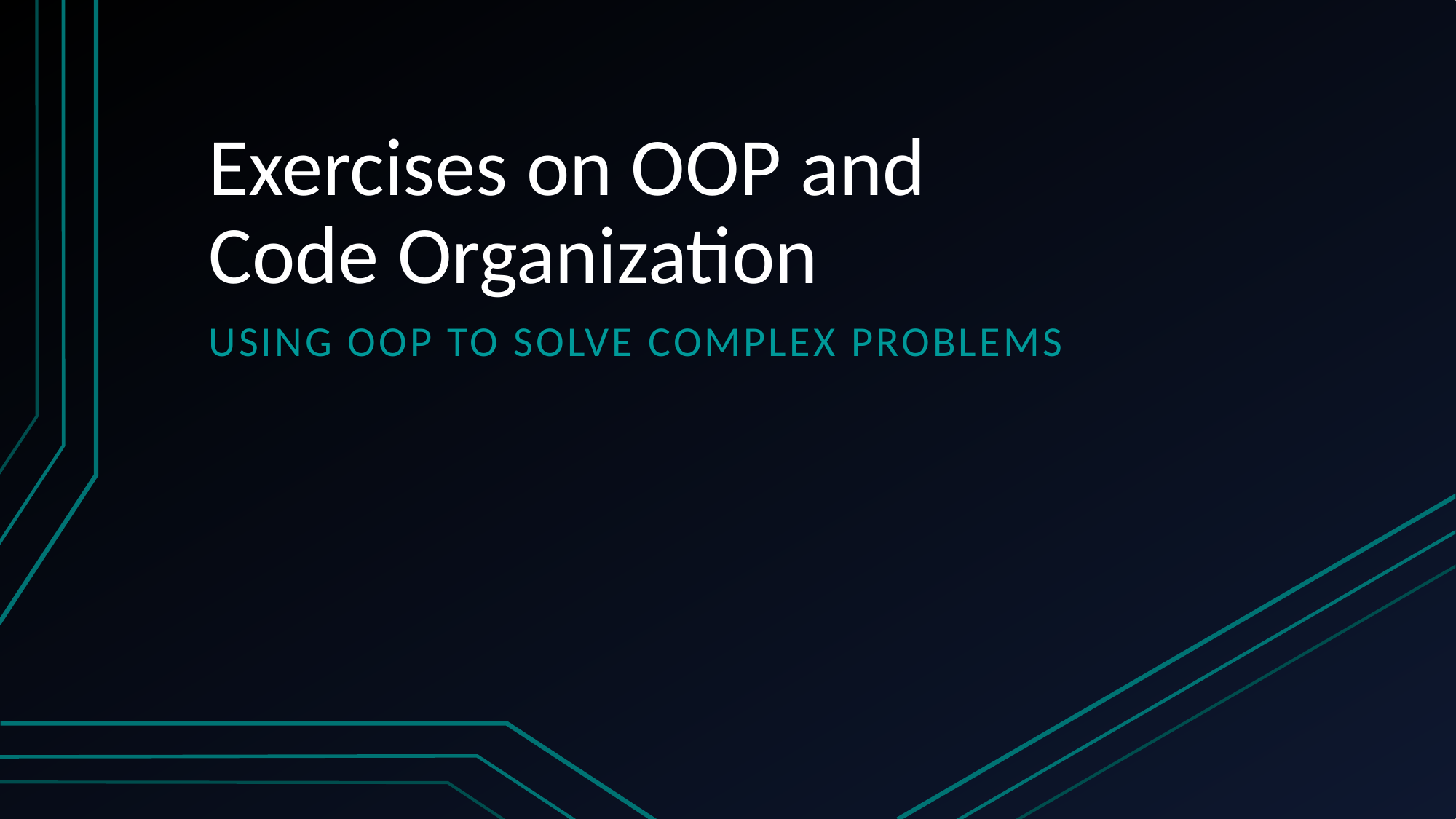

# Exercises on OOP and Code Organization
Using OOP to Solve Complex Problems